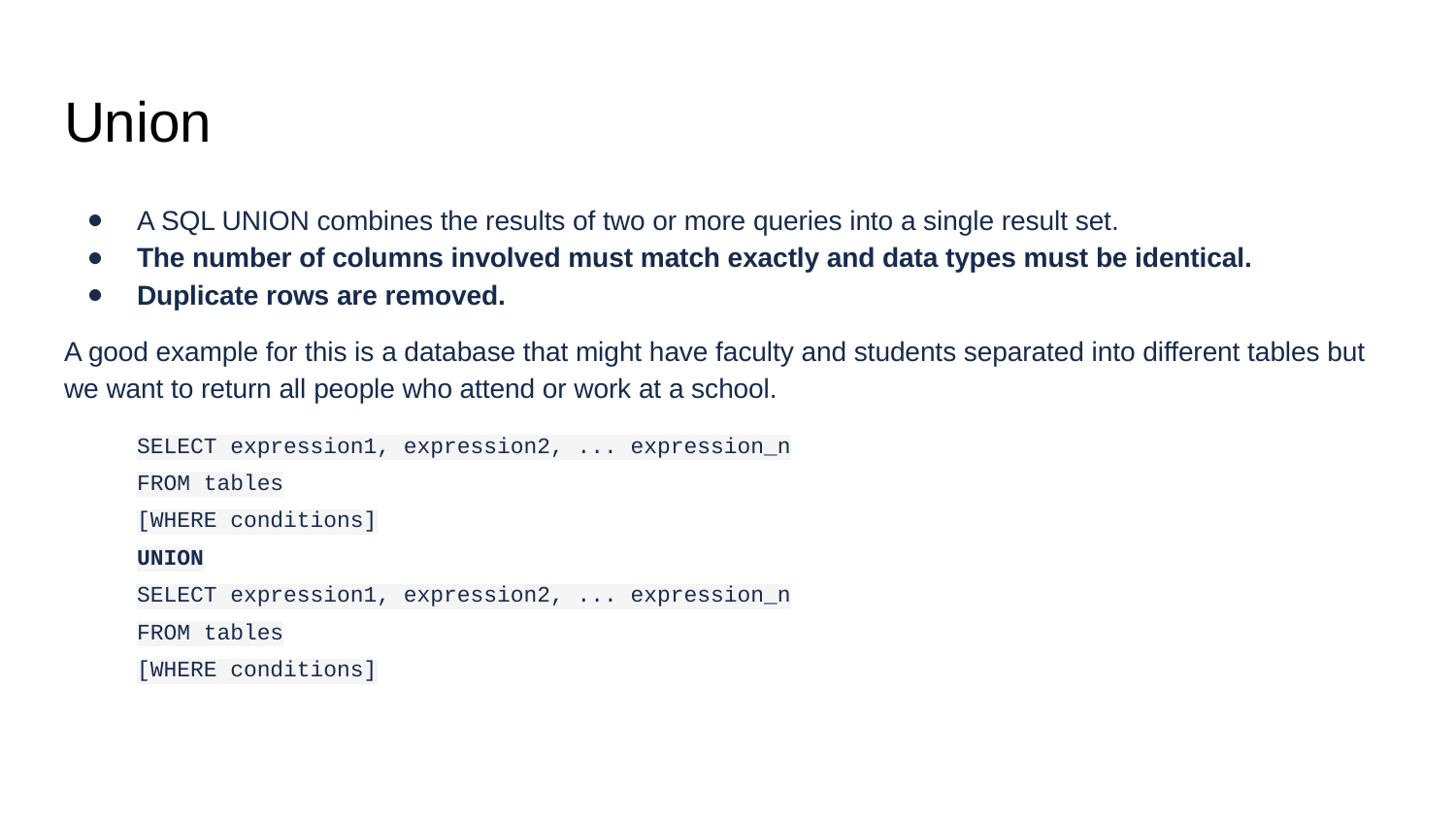

# Union
A SQL UNION combines the results of two or more queries into a single result set.
The number of columns involved must match exactly and data types must be identical.
Duplicate rows are removed.
A good example for this is a database that might have faculty and students separated into different tables but we want to return all people who attend or work at a school.
SELECT expression1, expression2, ... expression_n
FROM tables
[WHERE conditions]
UNION
SELECT expression1, expression2, ... expression_n
FROM tables
[WHERE conditions]